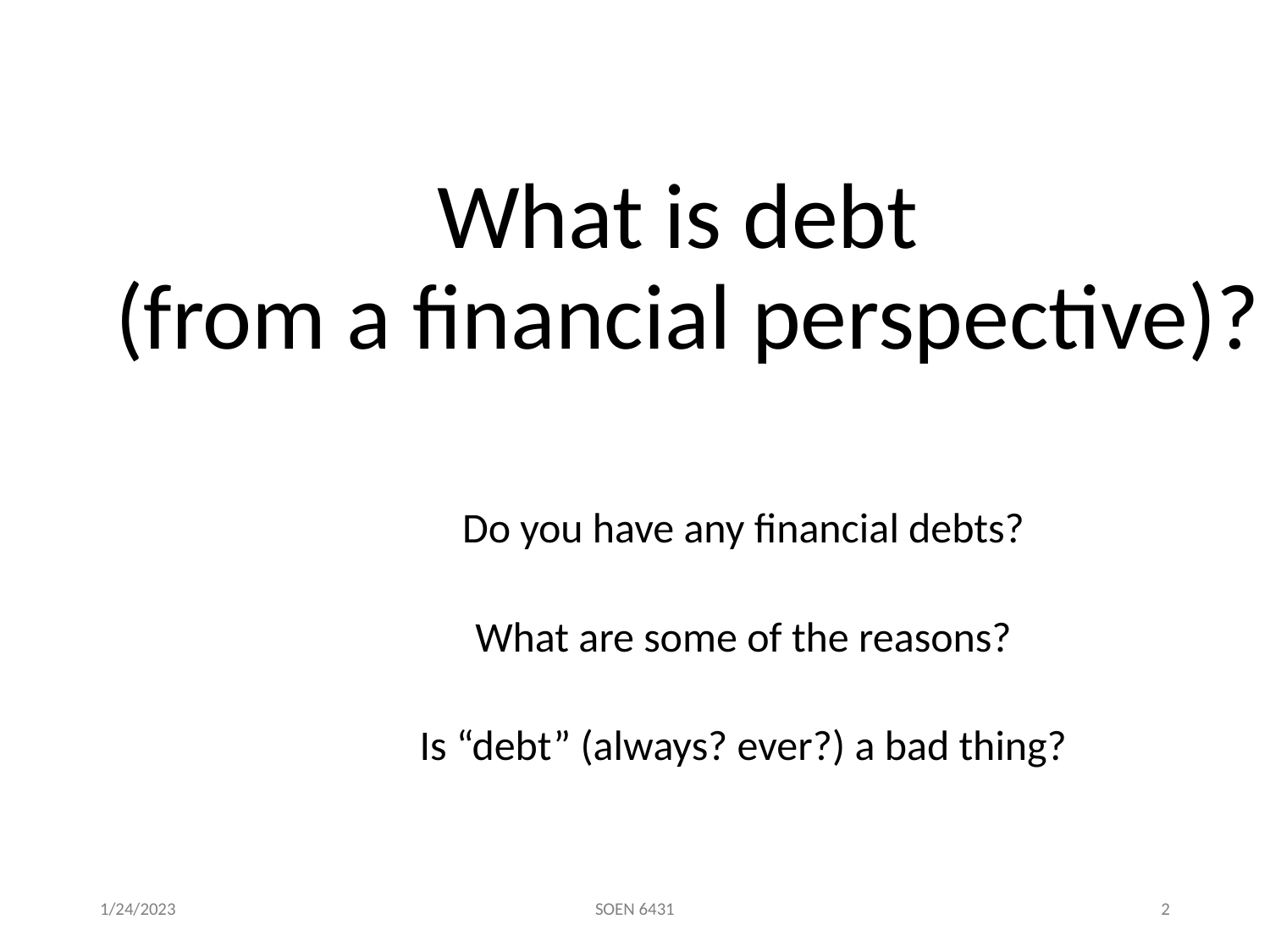

# What is debt (from a financial perspective)?

Do you have any financial debts?

What are some of the reasons?

Is “debt” (always? ever?) a bad thing?

1/24/2023
SOEN 6431
2